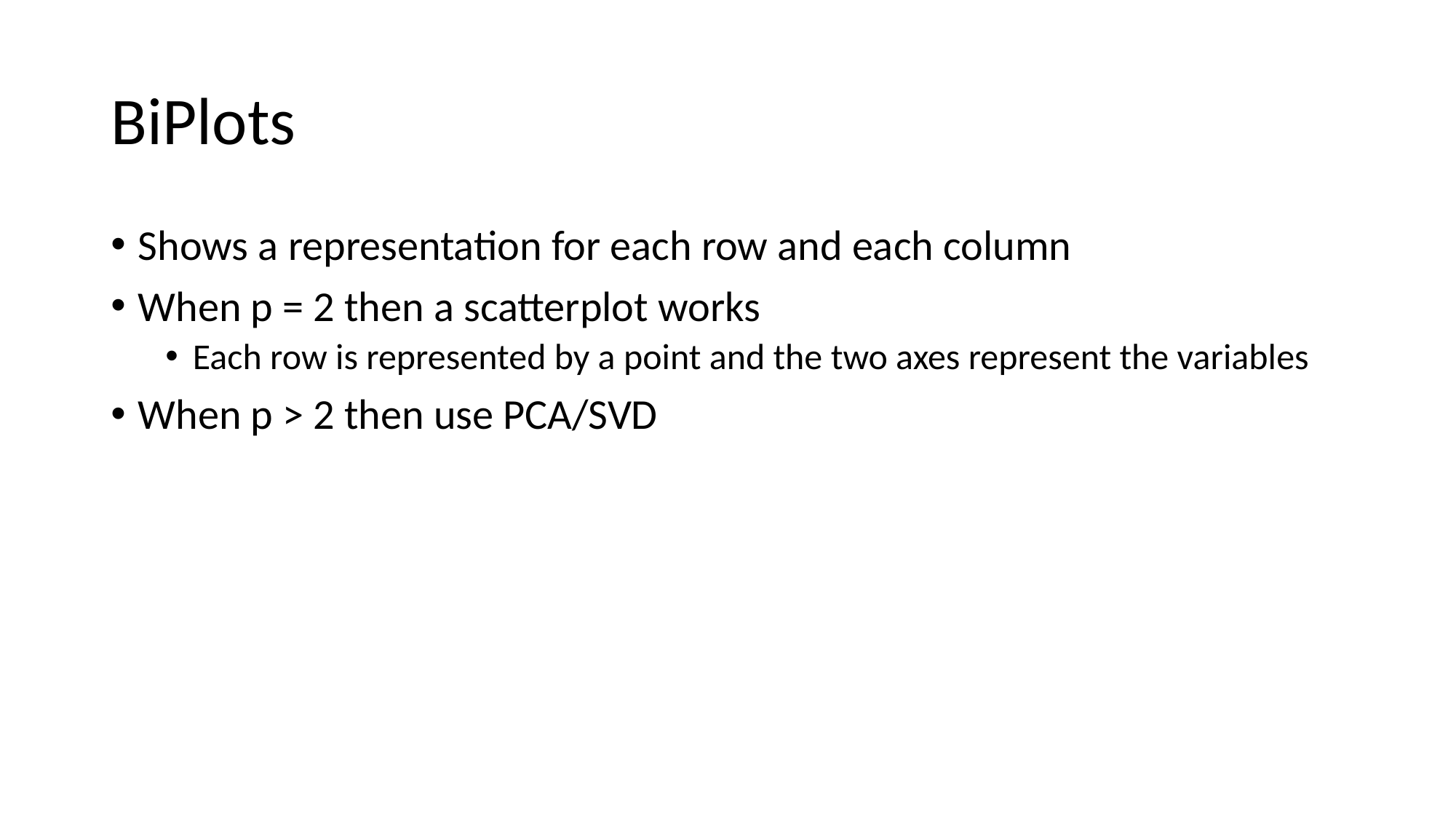

# BiPlots
Shows a representation for each row and each column
When p = 2 then a scatterplot works
Each row is represented by a point and the two axes represent the variables
When p > 2 then use PCA/SVD